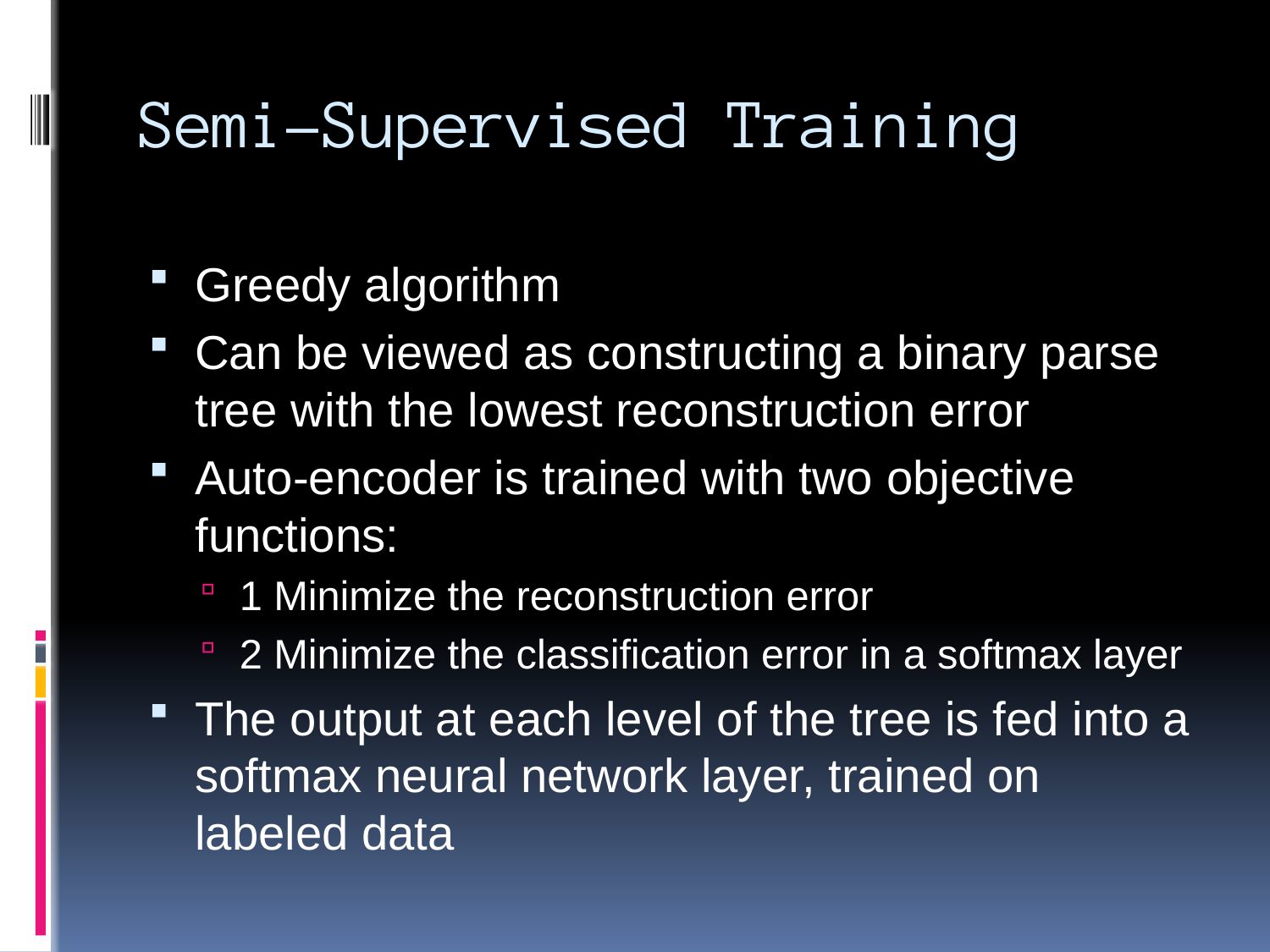

# Semi-Supervised Training
Greedy algorithm
Can be viewed as constructing a binary parse tree with the lowest reconstruction error
Auto-encoder is trained with two objective functions:
1 Minimize the reconstruction error
2 Minimize the classification error in a softmax layer
The output at each level of the tree is fed into a softmax neural network layer, trained on labeled data